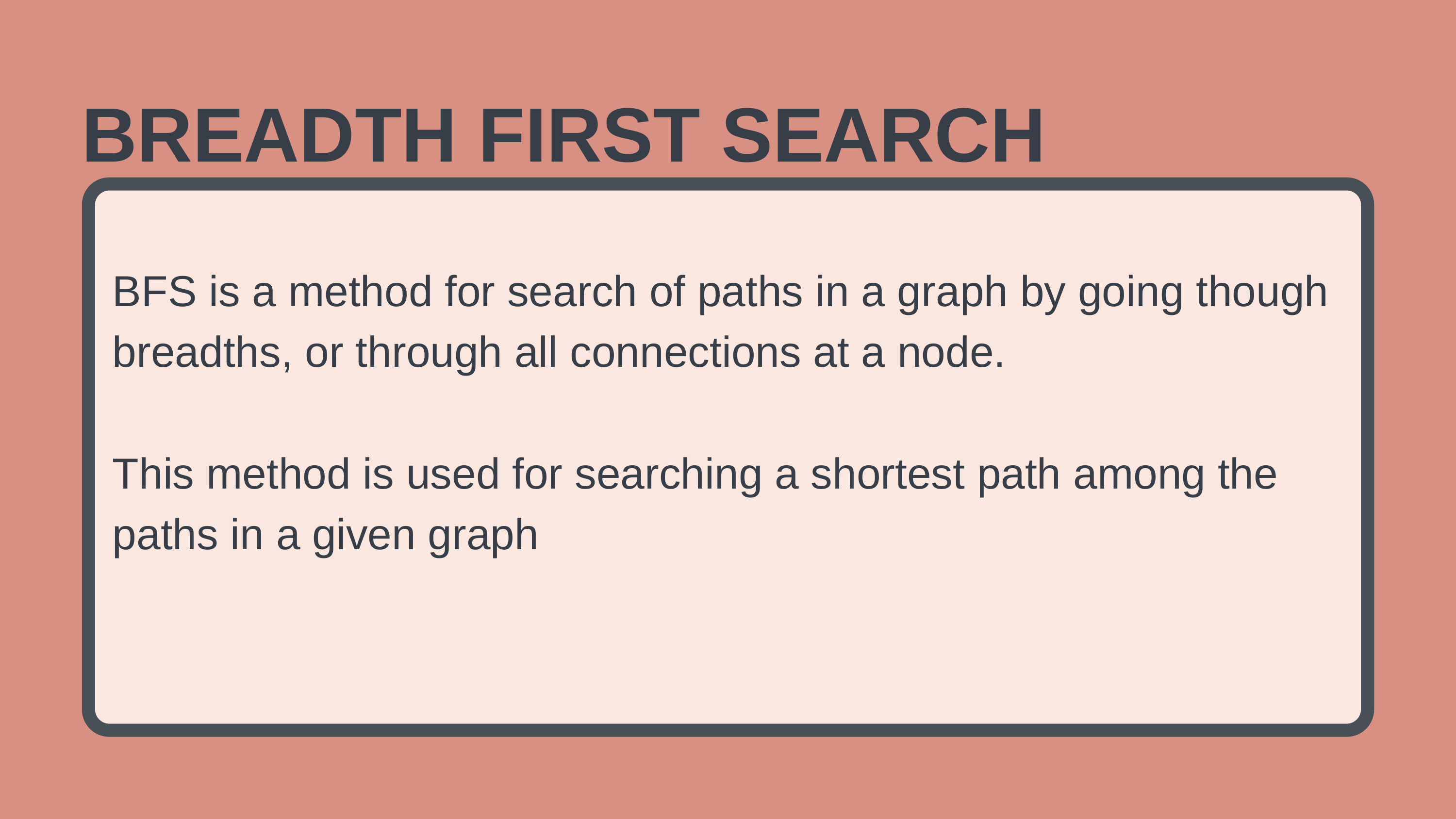

BREADTH FIRST SEARCH

BFS is a method for search of paths in a graph by going though breadths, or through all connections at a node.

This method is used for searching a shortest path among the paths in a given graph